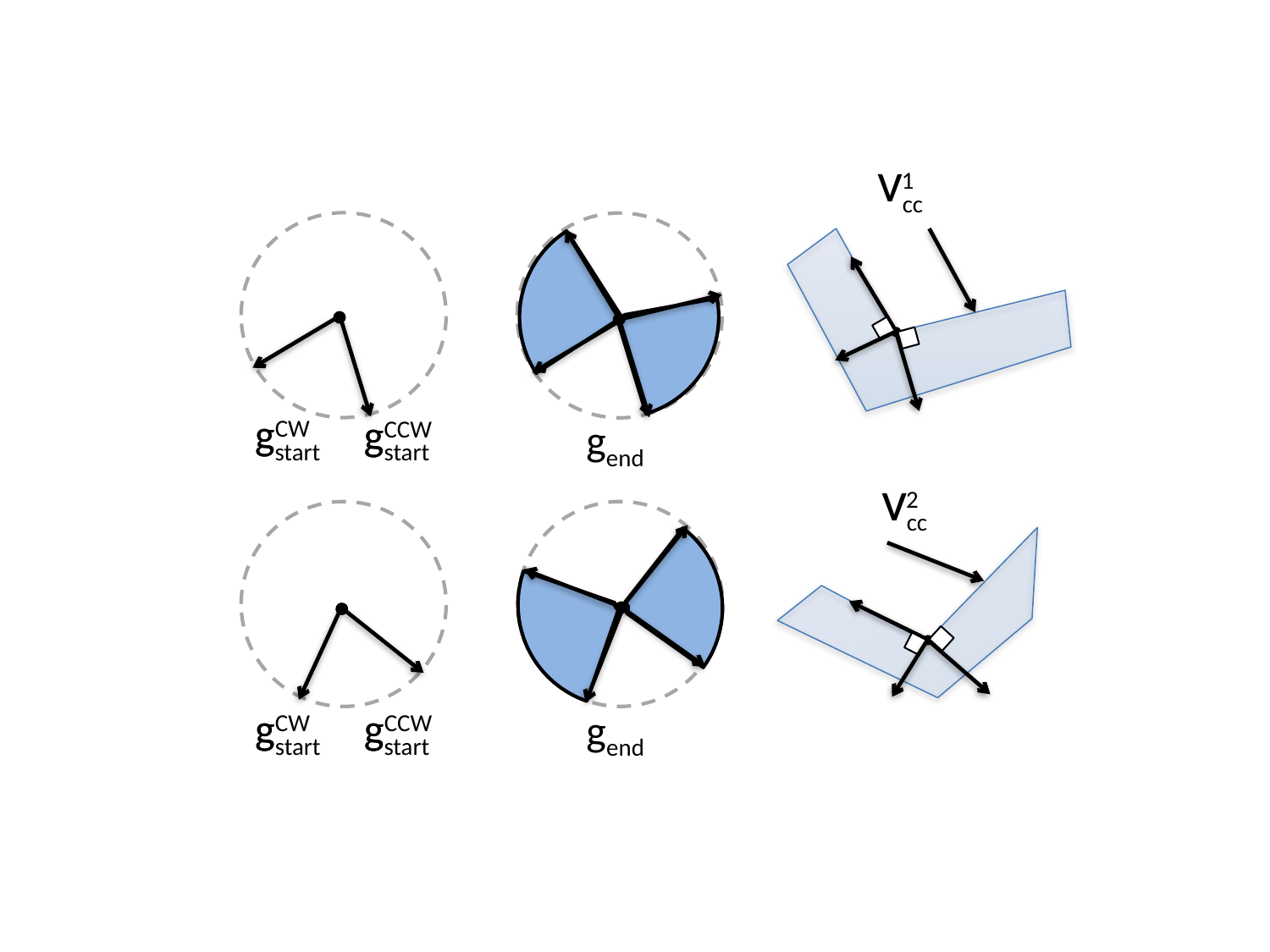

Vcc
V1

gCW
gstart
gCCW
gstart
gend
Vcc
V2

gCW
gstart
gCCW
gstart
gend